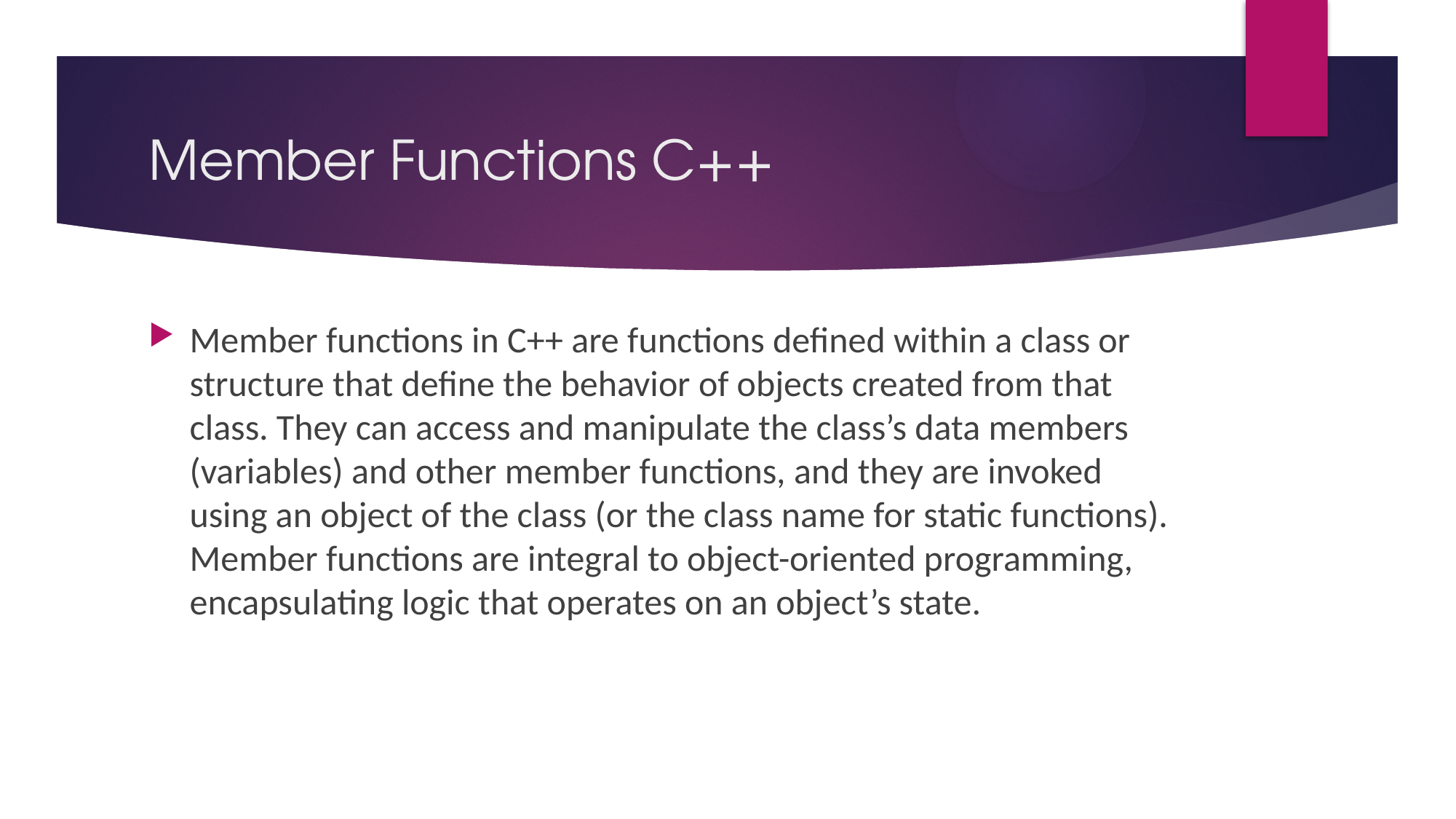

# Member Functions C++
Member functions in C++ are functions defined within a class or structure that define the behavior of objects created from that class. They can access and manipulate the class’s data members (variables) and other member functions, and they are invoked using an object of the class (or the class name for static functions). Member functions are integral to object-oriented programming, encapsulating logic that operates on an object’s state.